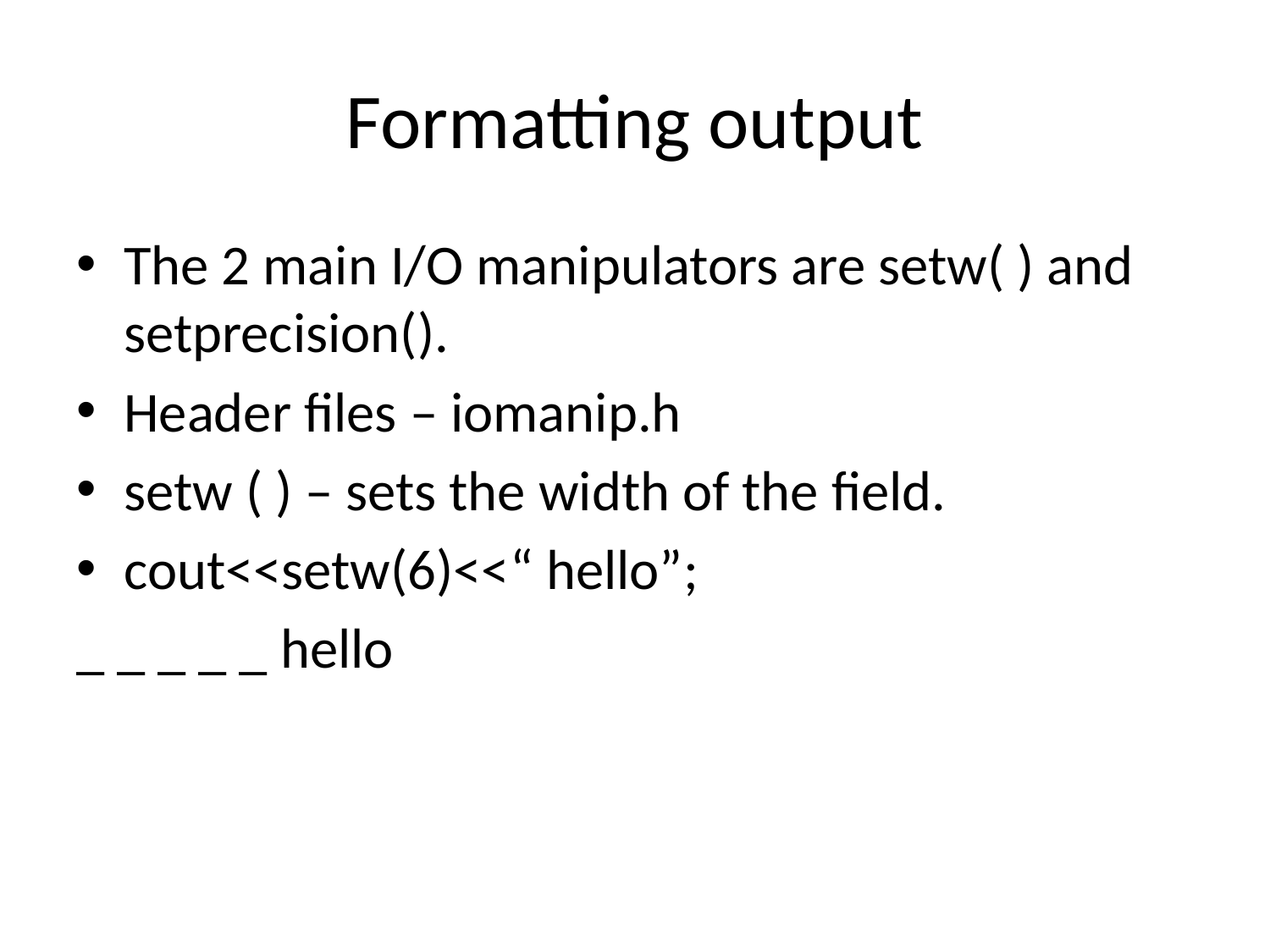

# Formatting output
The 2 main I/O manipulators are setw( ) and setprecision().
Header files – iomanip.h
setw ( ) – sets the width of the field.
cout<<setw(6)<<“ hello”;
_ _ _ _ _ hello